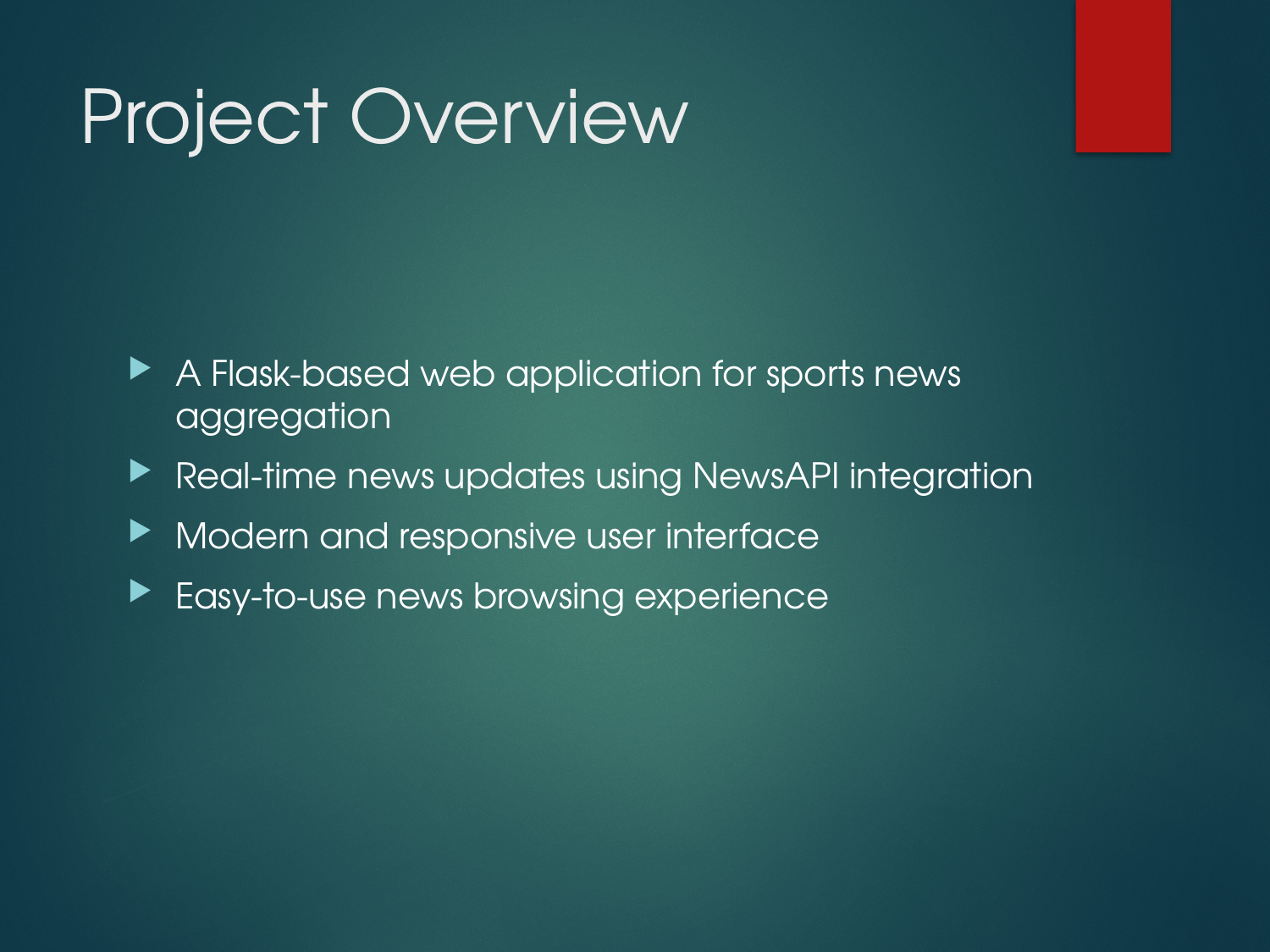

# Project Overview

A Flask-based web application for sports news aggregation
Real-time news updates using NewsAPI integration
Modern and responsive user interface
Easy-to-use news browsing experience